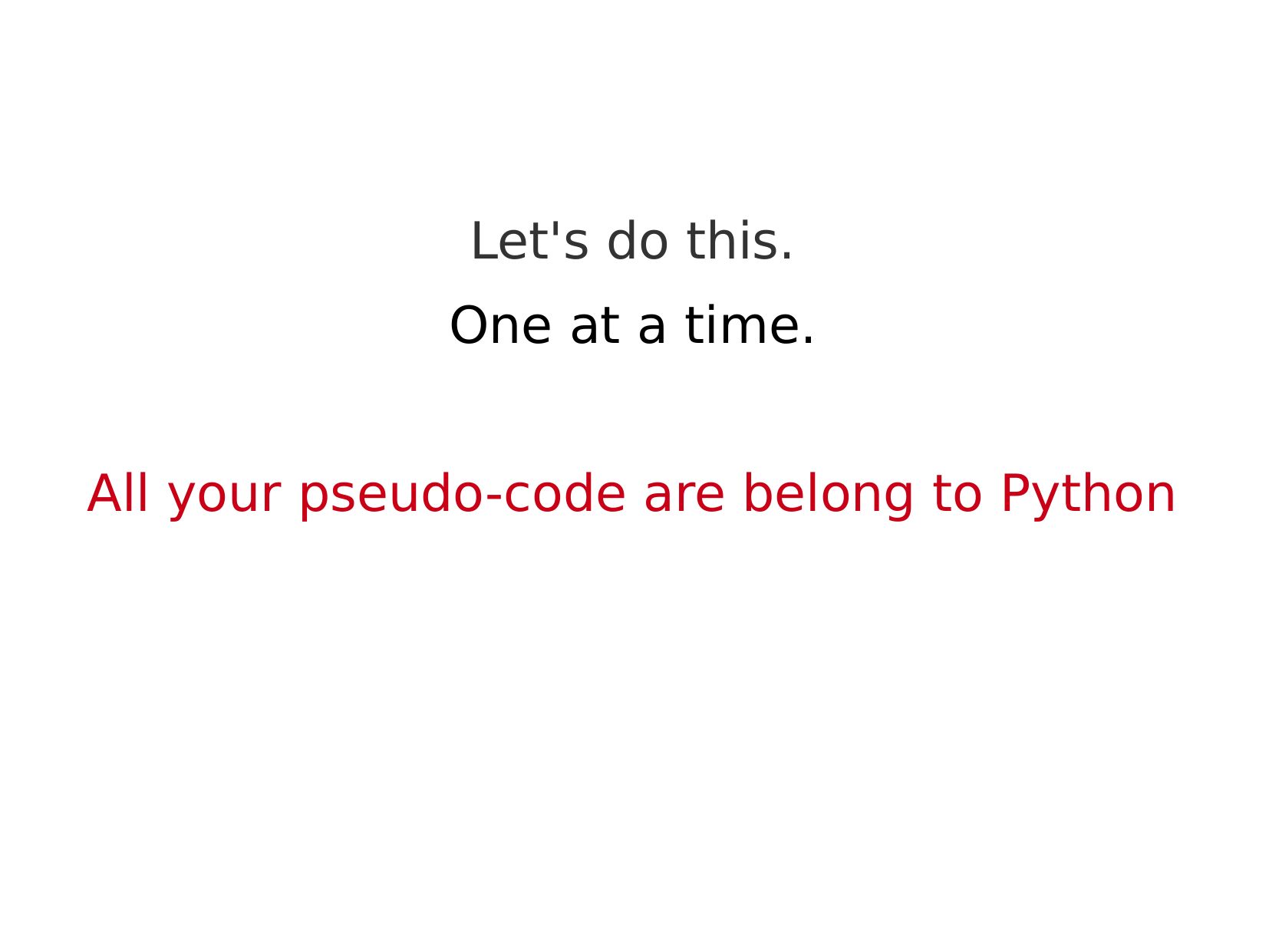

Let's do this.
One at a time.

All your pseudo-code are belong to Python